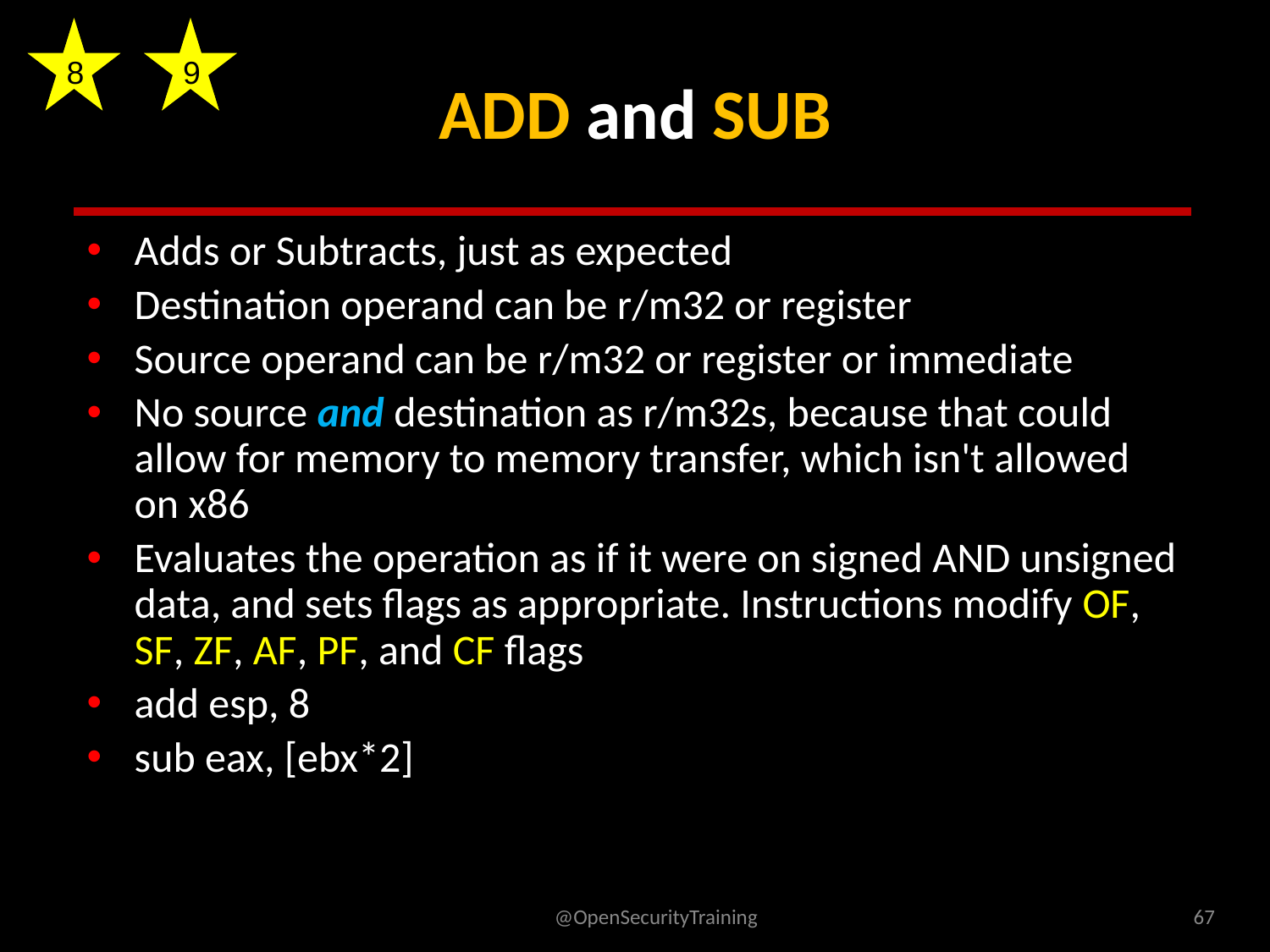

8
9
# ADD and SUB
Adds or Subtracts, just as expected
Destination operand can be r/m32 or register
Source operand can be r/m32 or register or immediate
No source and destination as r/m32s, because that could allow for memory to memory transfer, which isn't allowed on x86
Evaluates the operation as if it were on signed AND unsigned data, and sets flags as appropriate. Instructions modify OF, SF, ZF, AF, PF, and CF flags
add esp, 8
sub eax, [ebx*2]
Add p. 202, Sub p. 210